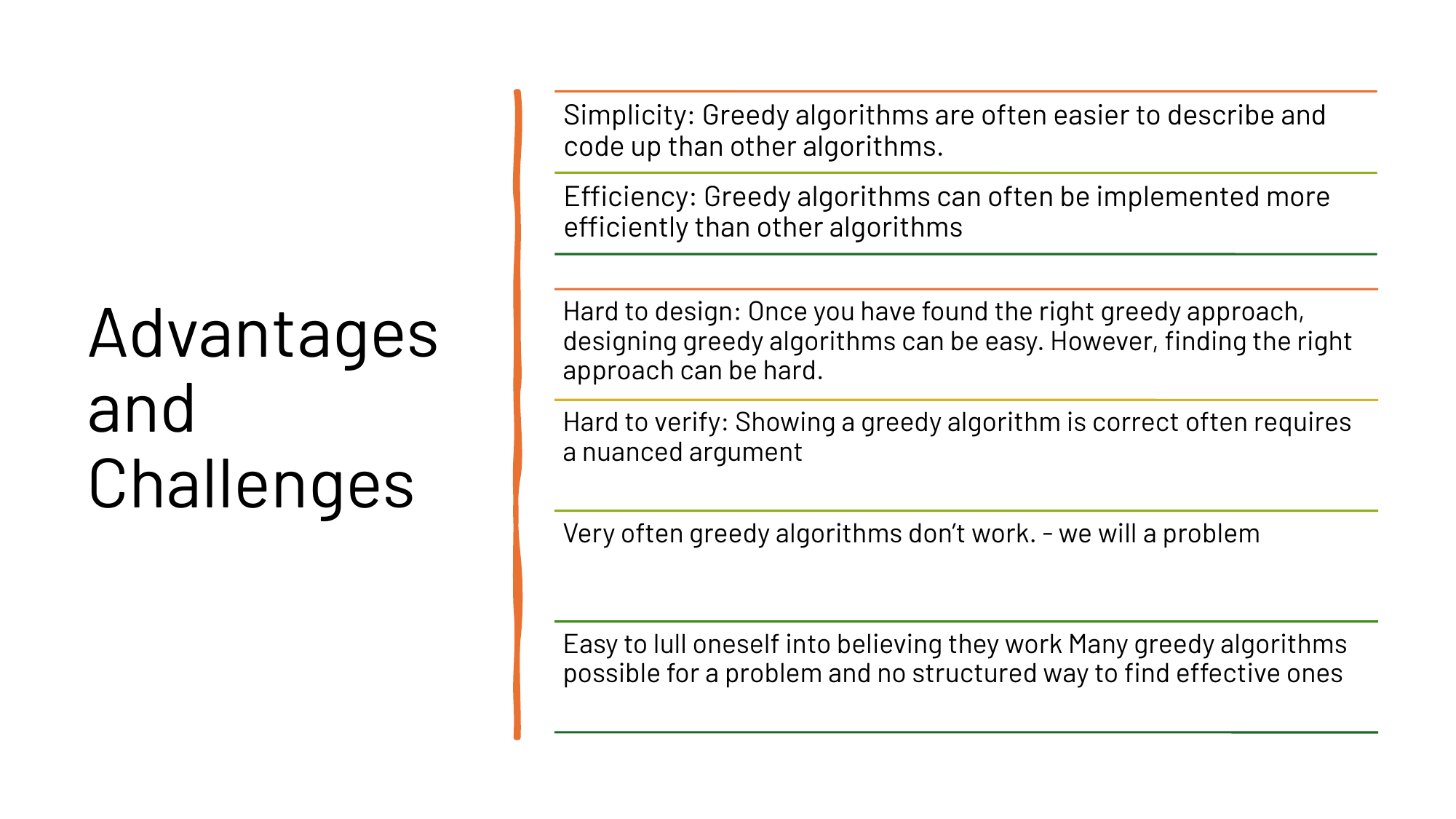

# Advantages and Challenges
Simplicity: Greedy algorithms are often easier to describe and code up than other algorithms.
Efficiency: Greedy algorithms can often be implemented more efficiently than other algorithms

Hard to design: Once you have found the right greedy approach, designing greedy algorithms can be easy. However, finding the right approach can be hard.
Hard to verify: Showing a greedy algorithm is correct often requires a nuanced argument
Very often greedy algorithms don’t work. - we will a problem
Easy to lull oneself into believing they work Many greedy algorithms possible for a problem and no structured way to find effective ones